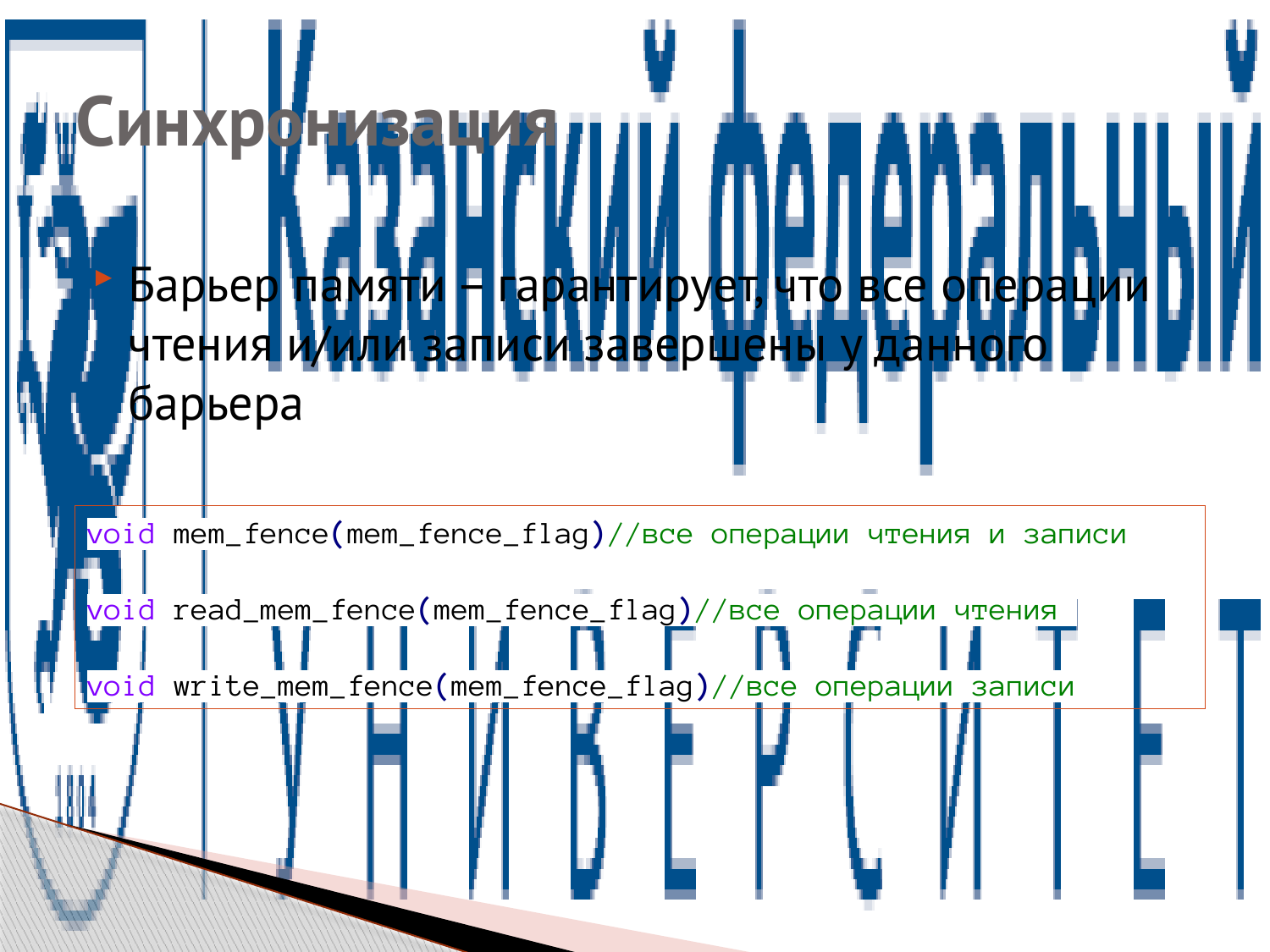

# Синхронизация
Барьер памяти – гарантирует, что все операции чтения и/или записи завершены у данного барьера

void mem_fence(mem_fence_flag)//все операции чтения и записи

void read_mem_fence(mem_fence_flag)//все операции чтения

void write_mem_fence(mem_fence_flag)//все операции записи